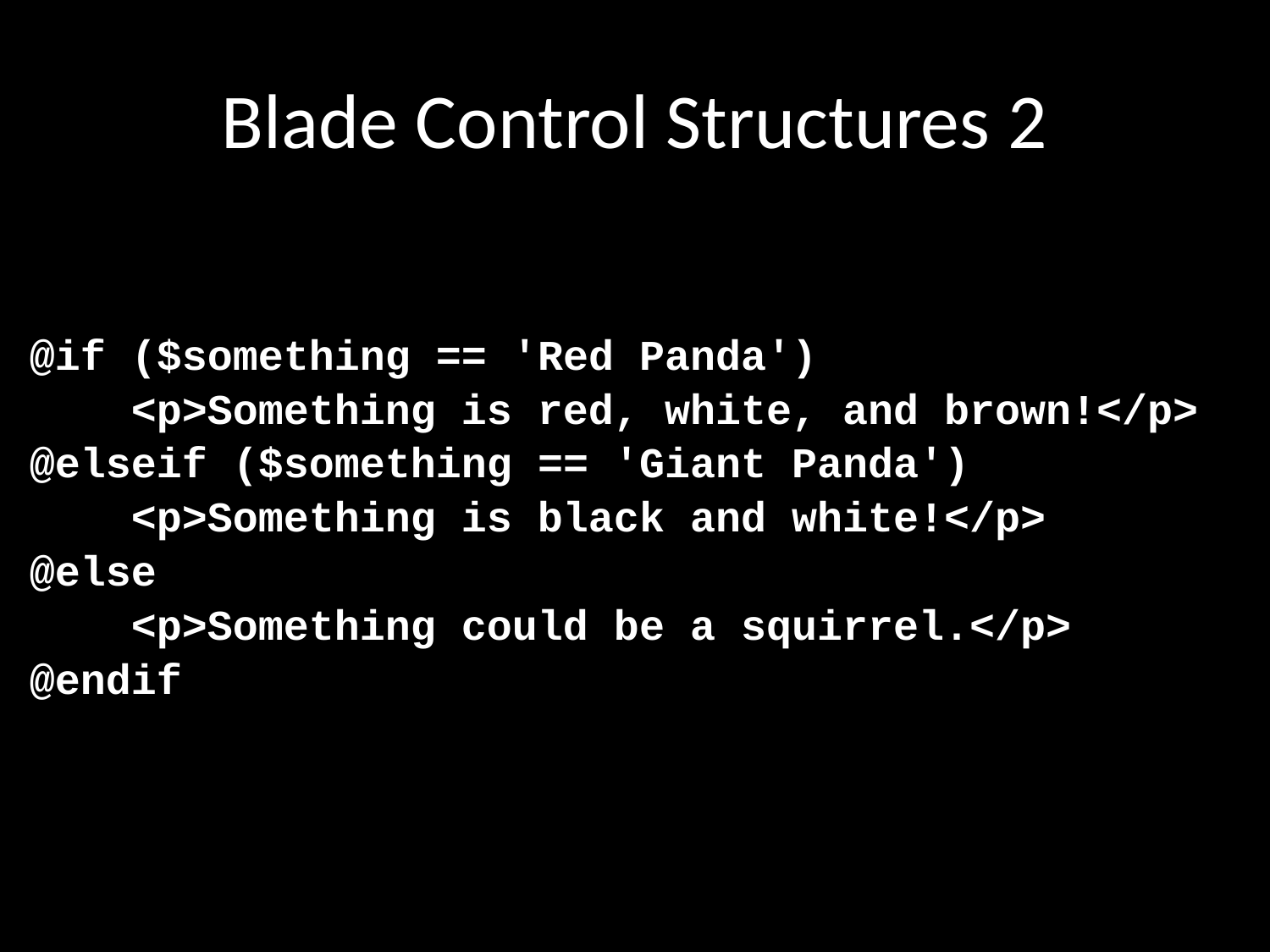

# Blade Control Structures 2

@if ($something == 'Red Panda')
    <p>Something is red, white, and brown!</p>
@elseif ($something == 'Giant Panda')
    <p>Something is black and white!</p>
@else
    <p>Something could be a squirrel.</p>
@endif